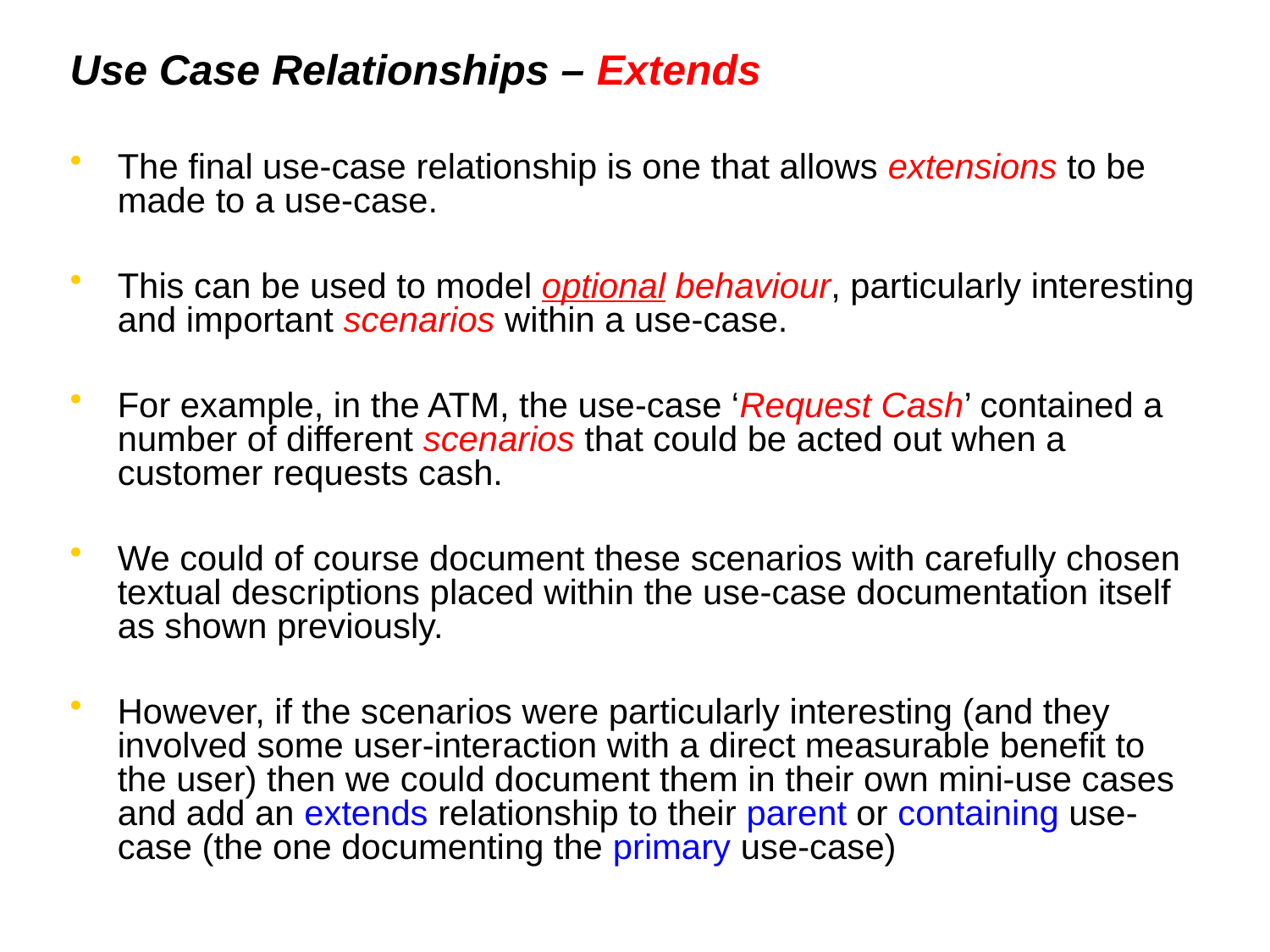

45
Use Case Relationships – Extends

The final use-case relationship is one that allows extensions to be made to a use-case.

This can be used to model optional behaviour, particularly interesting and important scenarios within a use-case.

For example, in the ATM, the use-case ‘Request Cash’ contained a number of different scenarios that could be acted out when a customer requests cash.

We could of course document these scenarios with carefully chosen textual descriptions placed within the use-case documentation itself as shown previously.

However, if the scenarios were particularly interesting (and they involved some user-interaction with a direct measurable benefit to the user) then we could document them in their own mini-use cases and add an extends relationship to their parent or containing use-case (the one documenting the primary use-case)